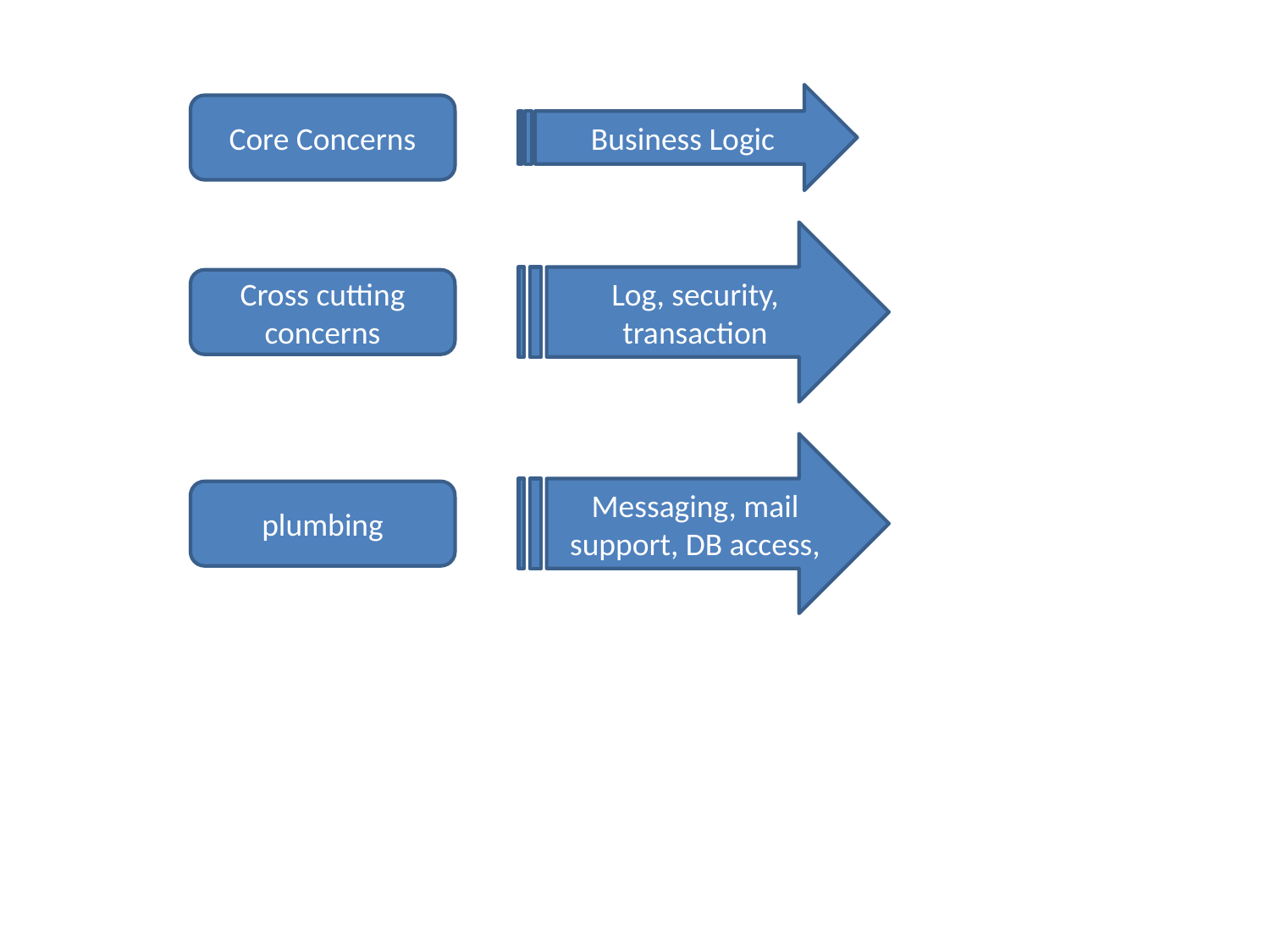

Business Logic
Core Concerns
Log, security, transaction
Cross cutting concerns
Messaging, mail support, DB access,
plumbing